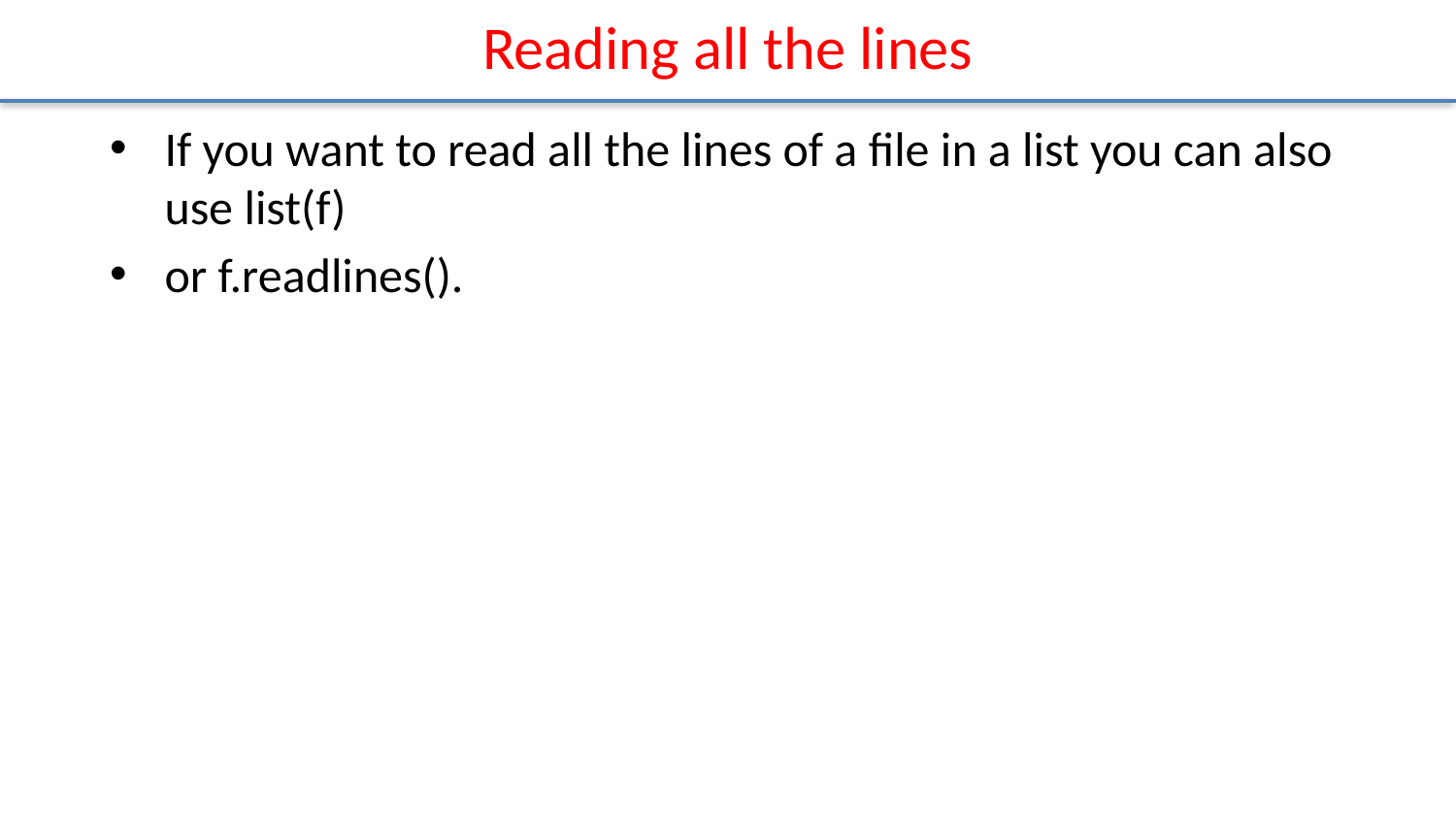

# Reading all the lines
If you want to read all the lines of a file in a list you can also use list(f)
or f.readlines().